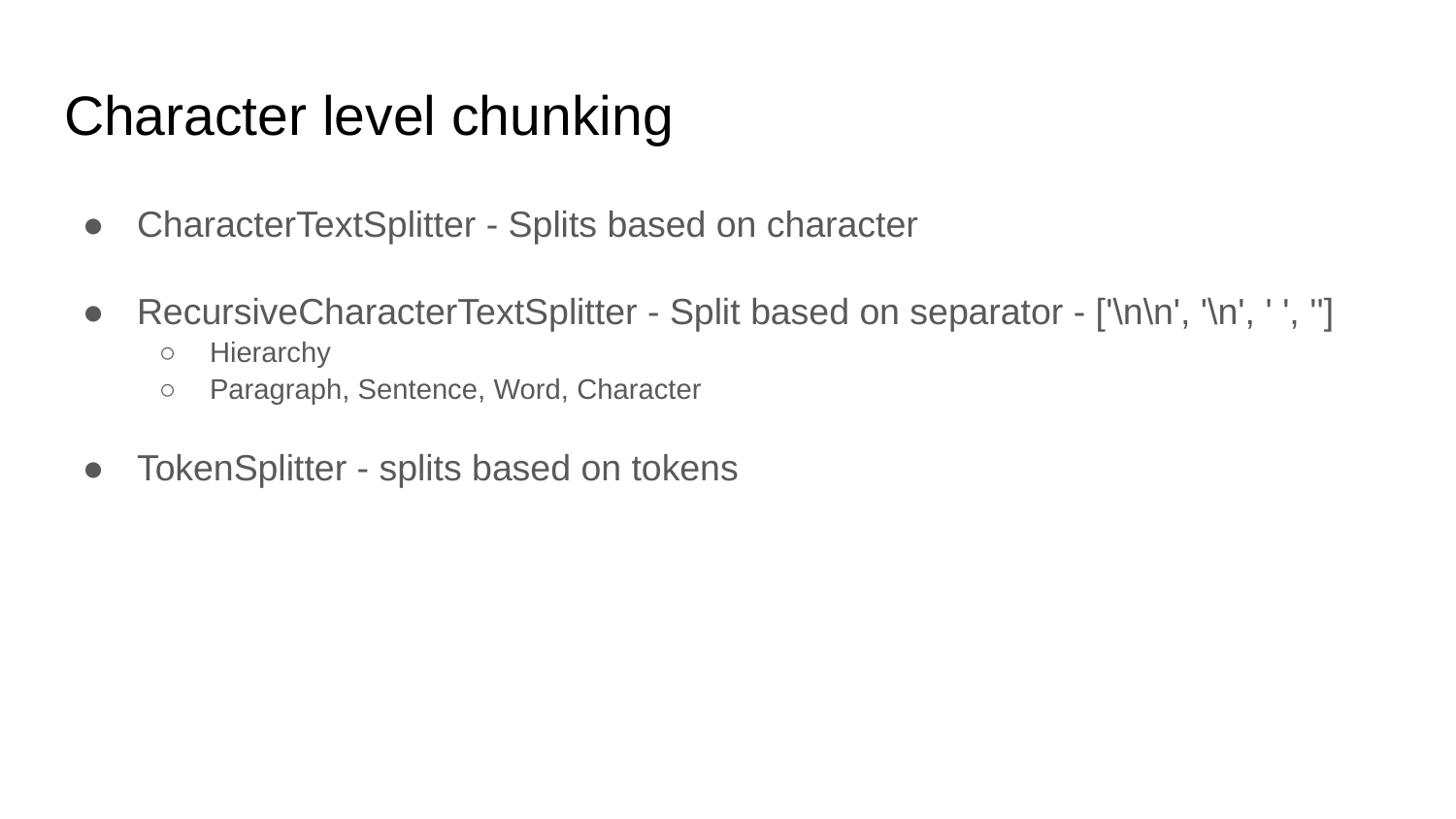

# Character level chunking
CharacterTextSplitter - Splits based on character
RecursiveCharacterTextSplitter - Split based on separator - ['\n\n', '\n', ' ', '']
Hierarchy
Paragraph, Sentence, Word, Character
TokenSplitter - splits based on tokens